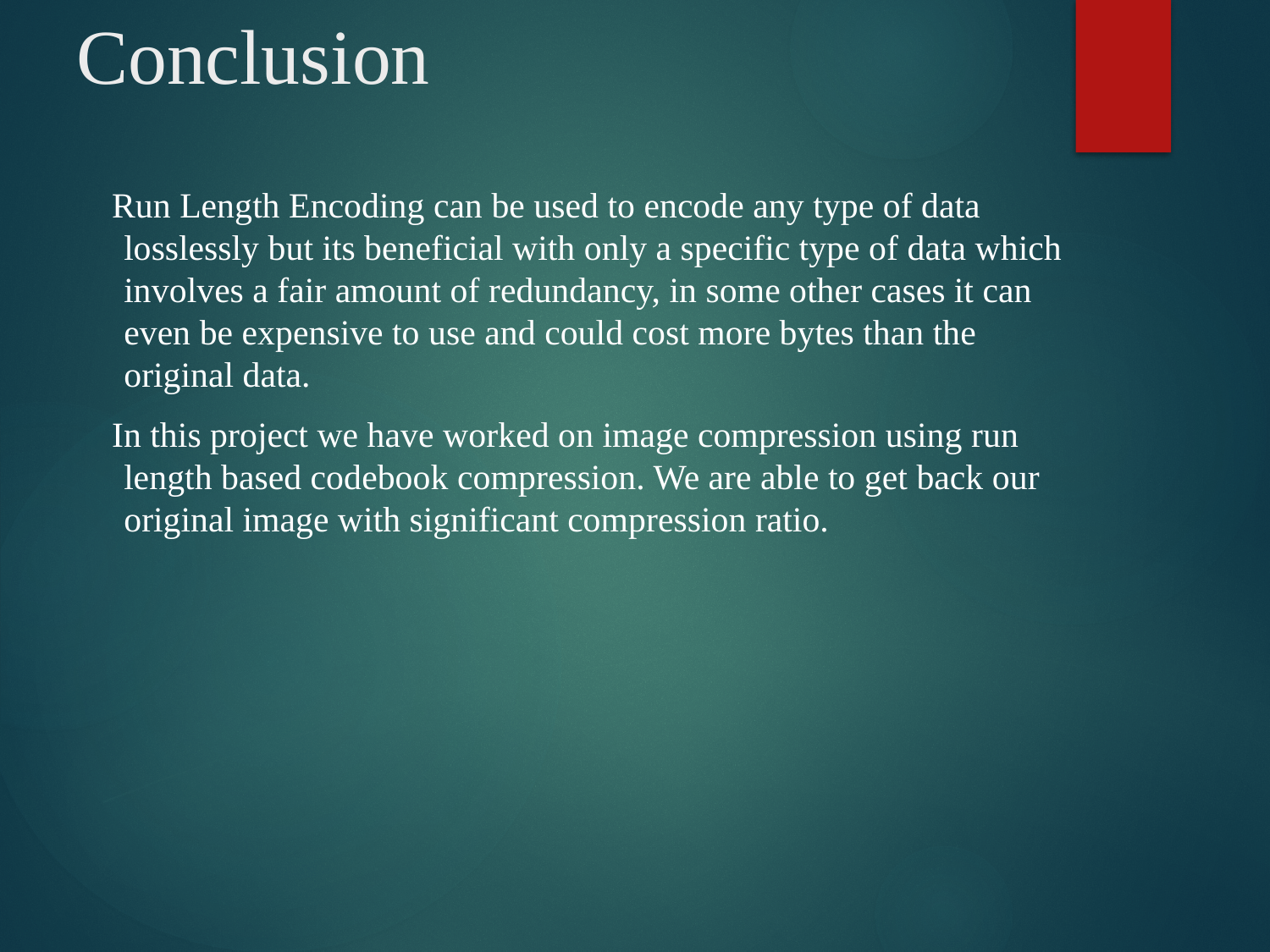

# Conclusion
    Run Length Encoding can be used to encode any type of data losslessly but its beneficial with only a specific type of data which involves a fair amount of redundancy, in some other cases it can even be expensive to use and could cost more bytes than the original data.
    In this project we have worked on image compression using run length based codebook compression. We are able to get back our original image with significant compression ratio.